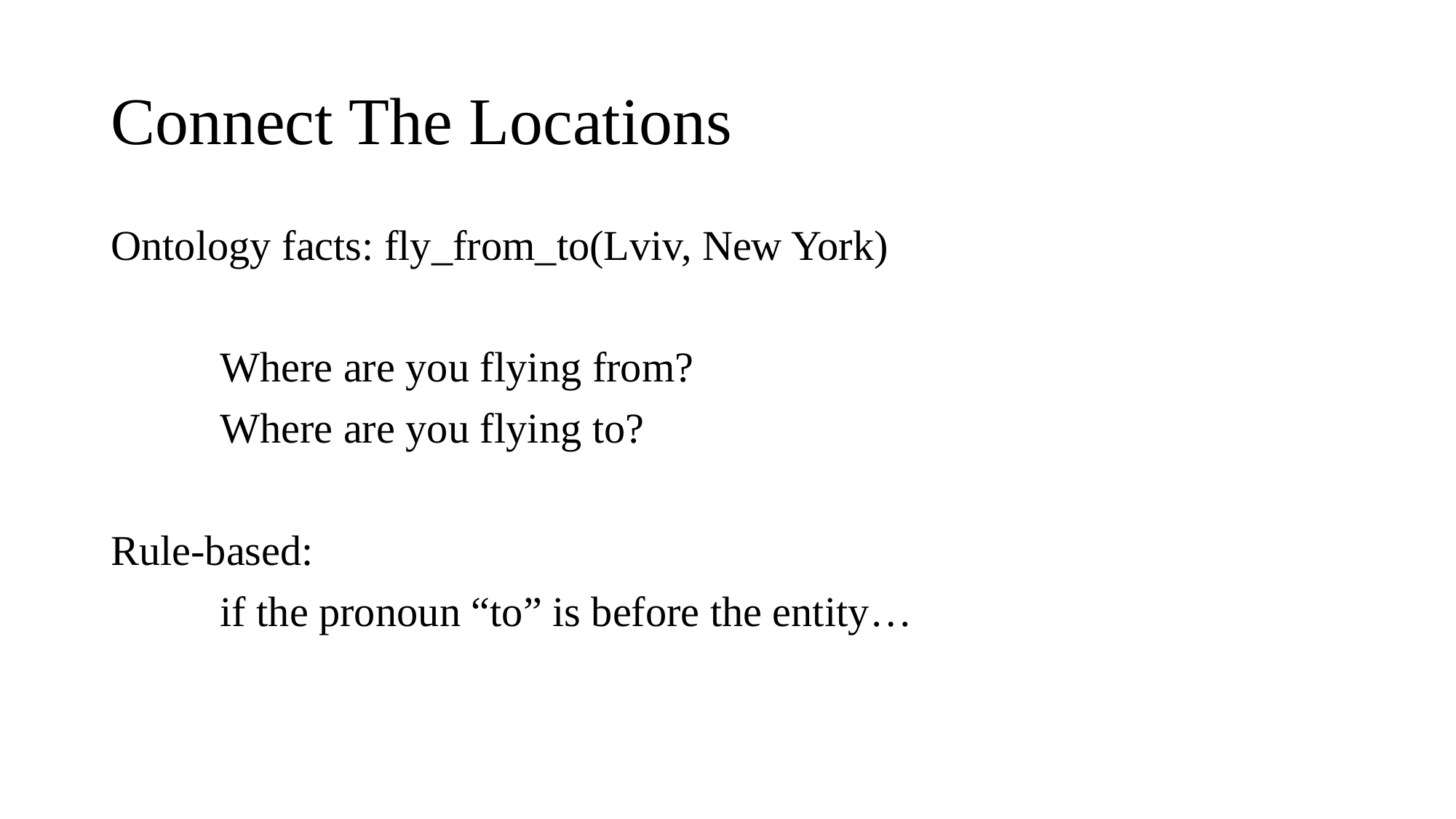

# Connect The Locations
Ontology facts: fly_from_to(Lviv, New York)

	Where are you flying from?
	Where are you flying to?

Rule-based:
	if the pronoun “to” is before the entity…